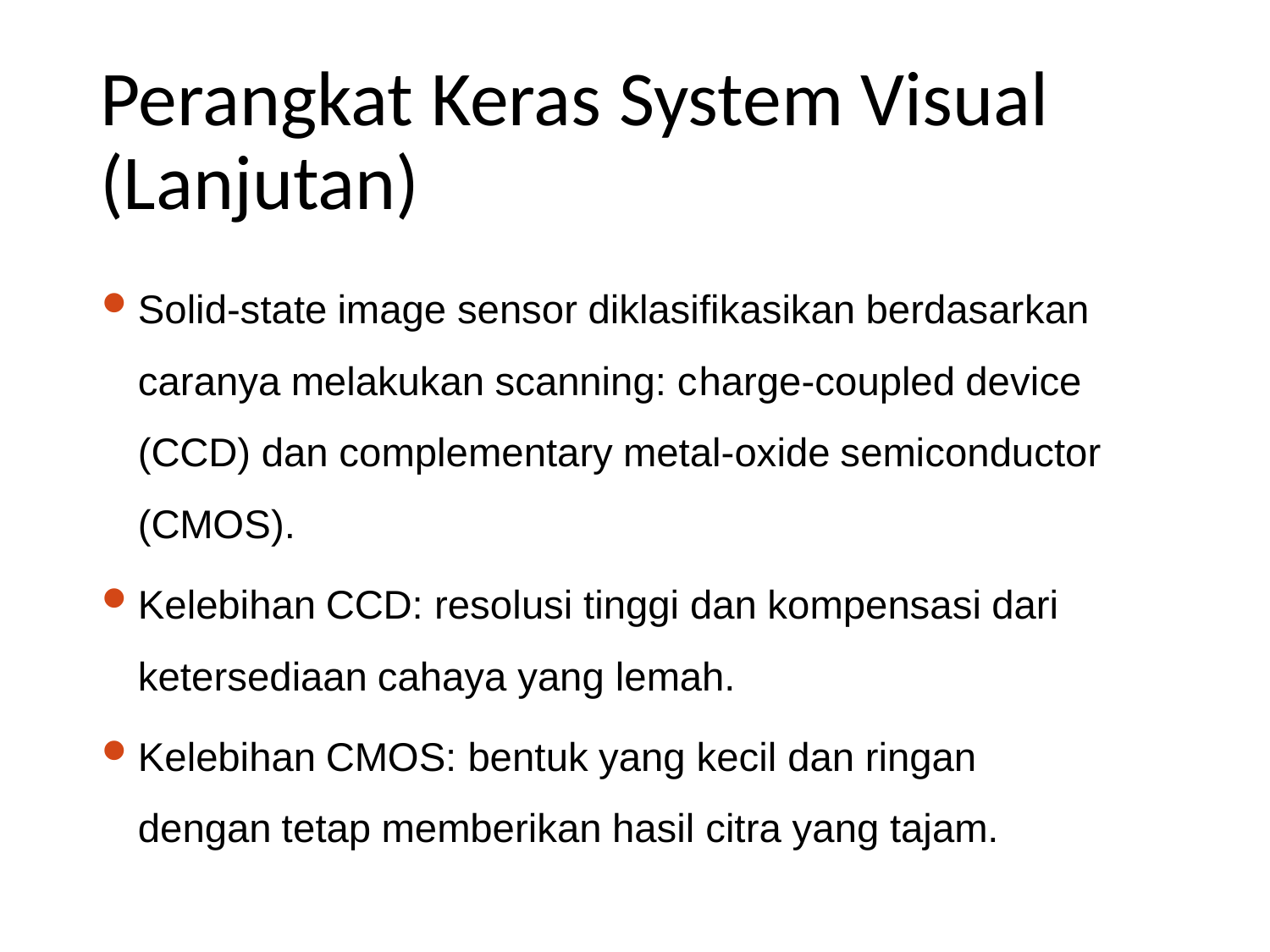

# Perangkat Keras System Visual (Lanjutan)
Solid-state image sensor diklasifikasikan berdasarkan caranya melakukan scanning: charge-coupled device (CCD) dan complementary metal-oxide semiconductor (CMOS).
Kelebihan CCD: resolusi tinggi dan kompensasi dari ketersediaan cahaya yang lemah.
Kelebihan CMOS: bentuk yang kecil dan ringan dengan tetap memberikan hasil citra yang tajam.